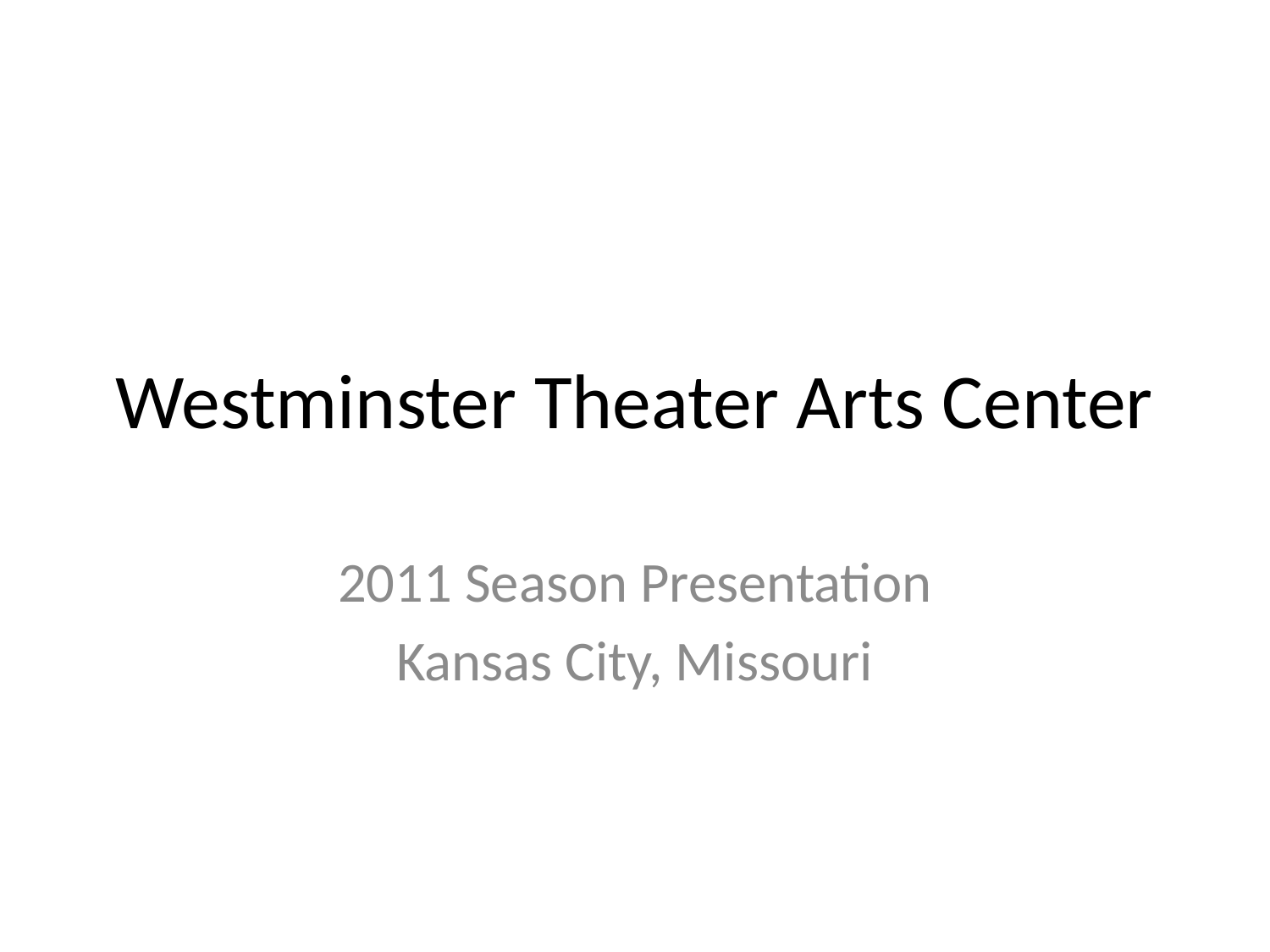

# Westminster Theater Arts Center
2011 Season Presentation
Kansas City, Missouri